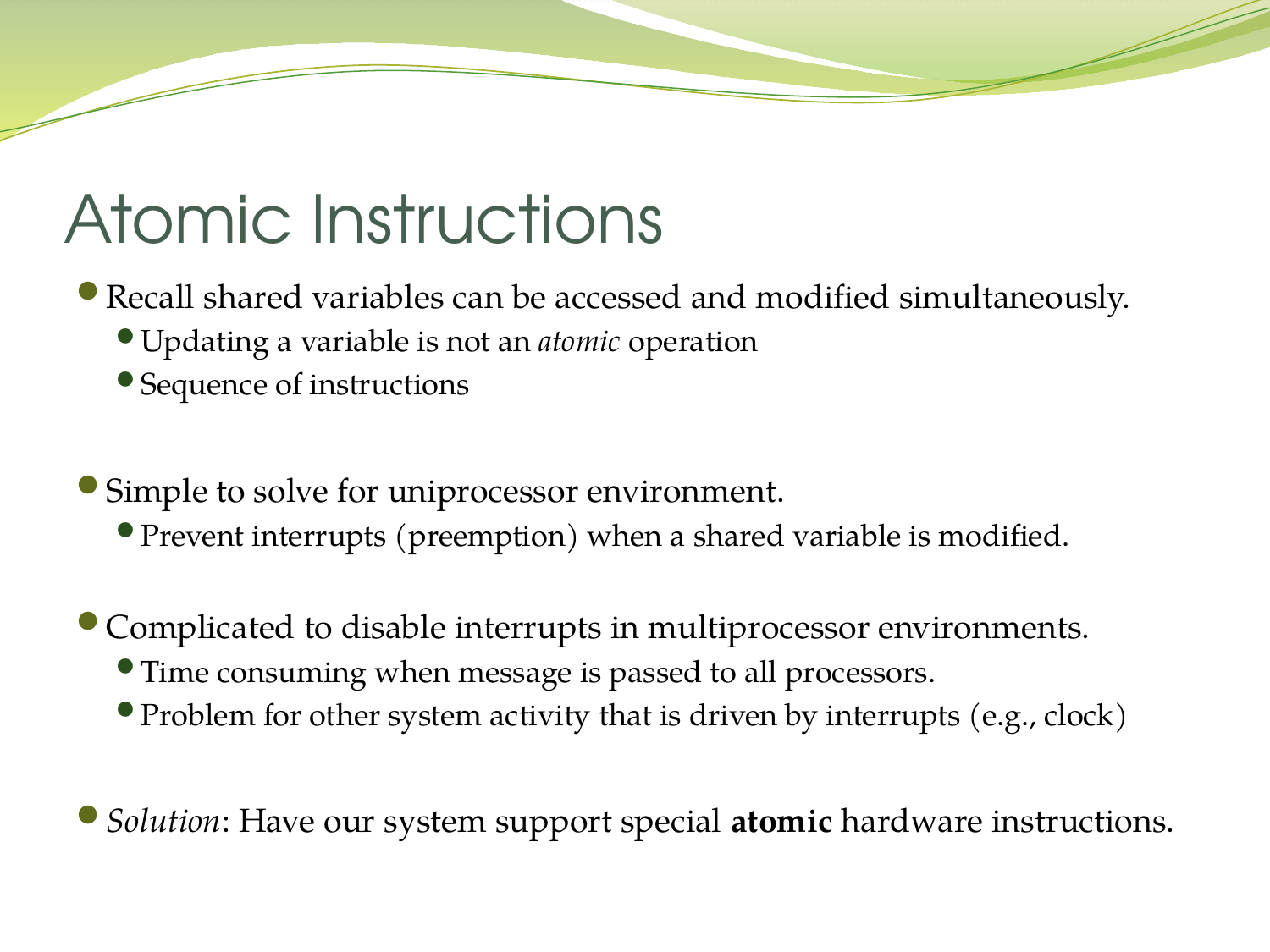

# Atomic Instructions
Recall shared variables can be accessed and modified simultaneously.
Updating a variable is not an atomic operation
Sequence of instructions

Simple to solve for uniprocessor environment.
Prevent interrupts (preemption) when a shared variable is modified.

Complicated to disable interrupts in multiprocessor environments.
Time consuming when message is passed to all processors.
Problem for other system activity that is driven by interrupts (e.g., clock)

Solution: Have our system support special atomic hardware instructions.